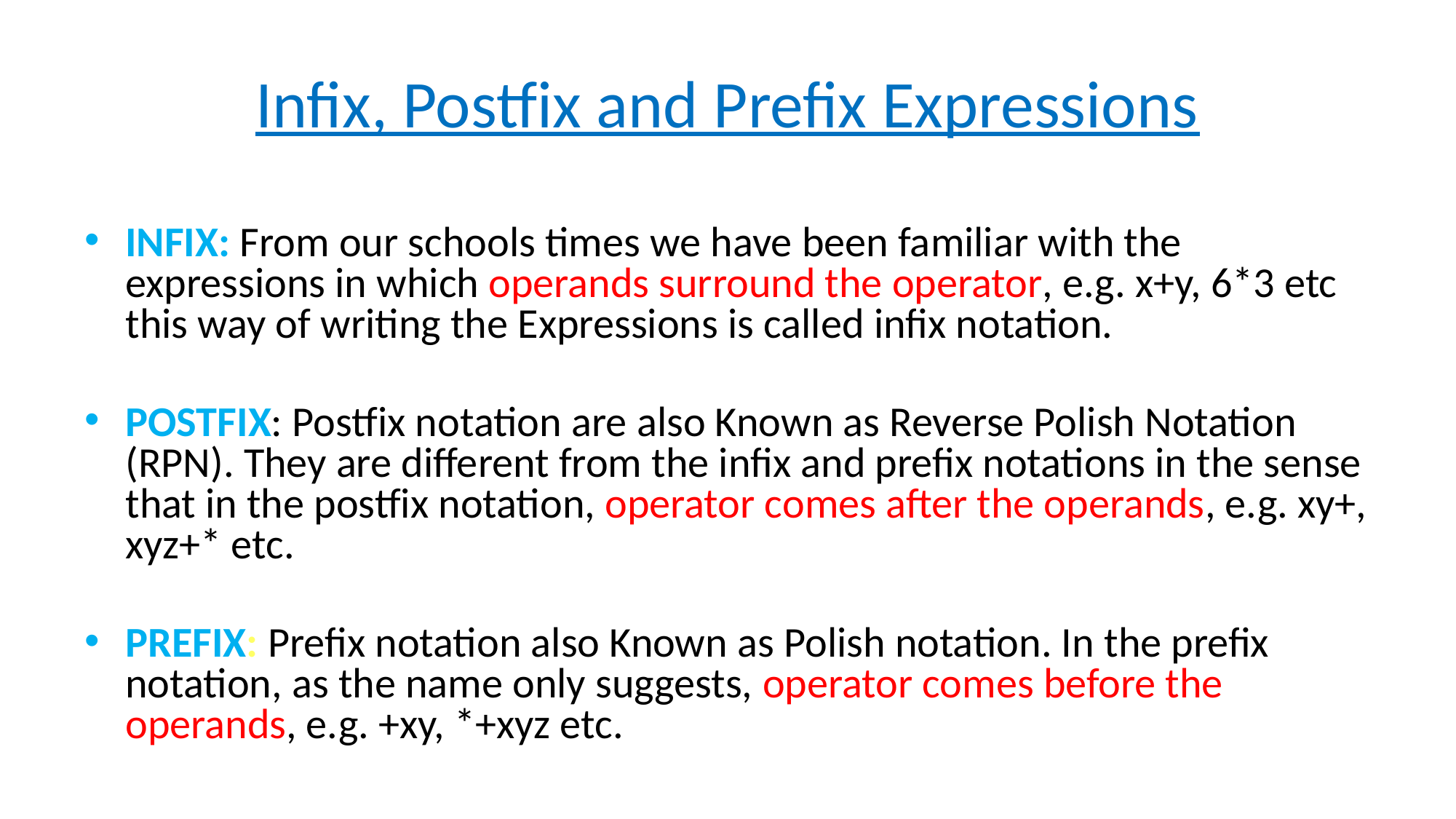

# Infix, Postfix and Prefix Expressions
INFIX: From our schools times we have been familiar with the expressions in which operands surround the operator, e.g. x+y, 6*3 etc this way of writing the Expressions is called infix notation.

POSTFIX: Postfix notation are also Known as Reverse Polish Notation (RPN). They are different from the infix and prefix notations in the sense that in the postfix notation, operator comes after the operands, e.g. xy+, xyz+* etc.

PREFIX: Prefix notation also Known as Polish notation. In the prefix notation, as the name only suggests, operator comes before the operands, e.g. +xy, *+xyz etc.